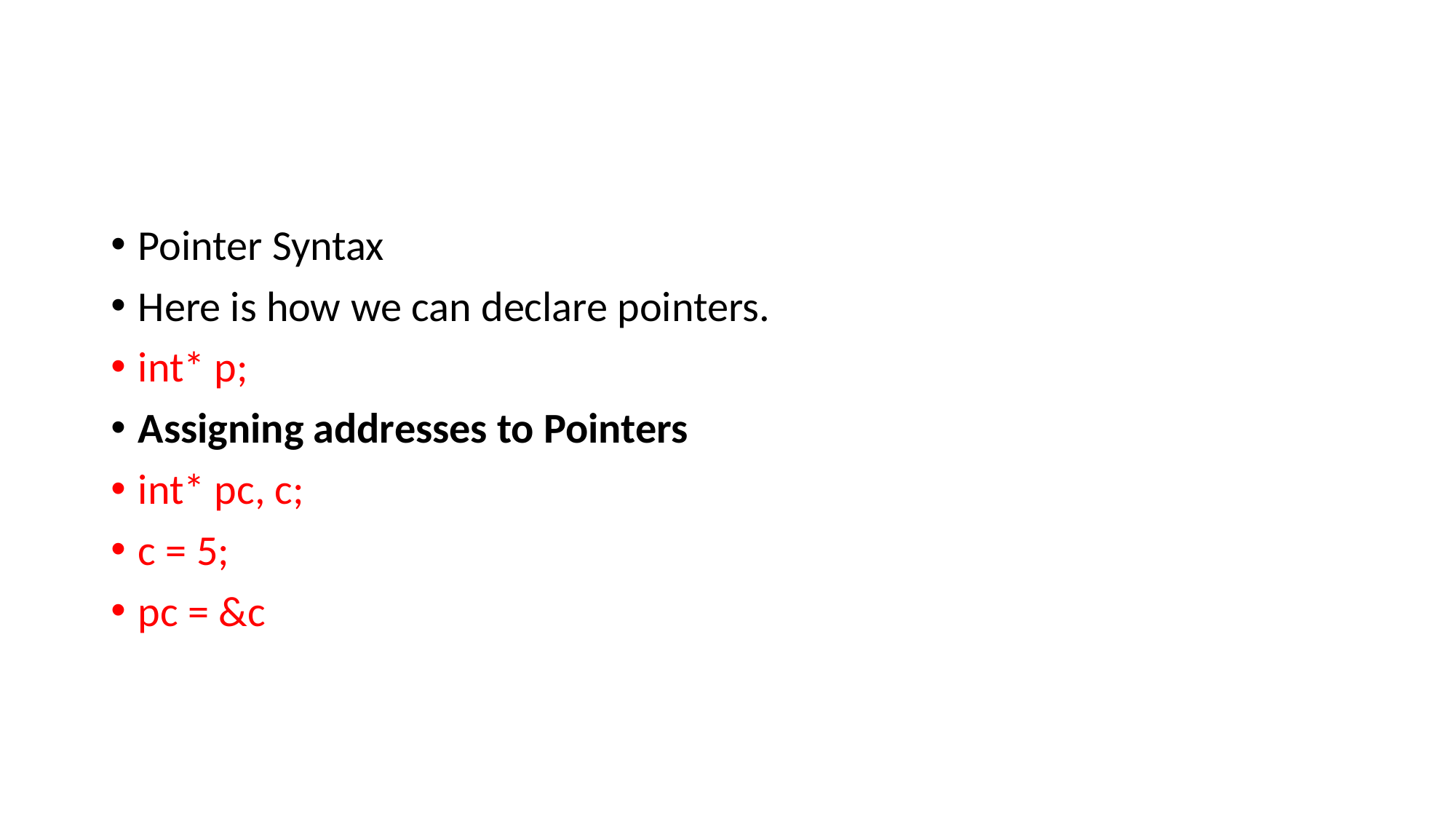

#
Pointer Syntax
Here is how we can declare pointers.
int* p;
Assigning addresses to Pointers
int* pc, c;
c = 5;
pc = &c